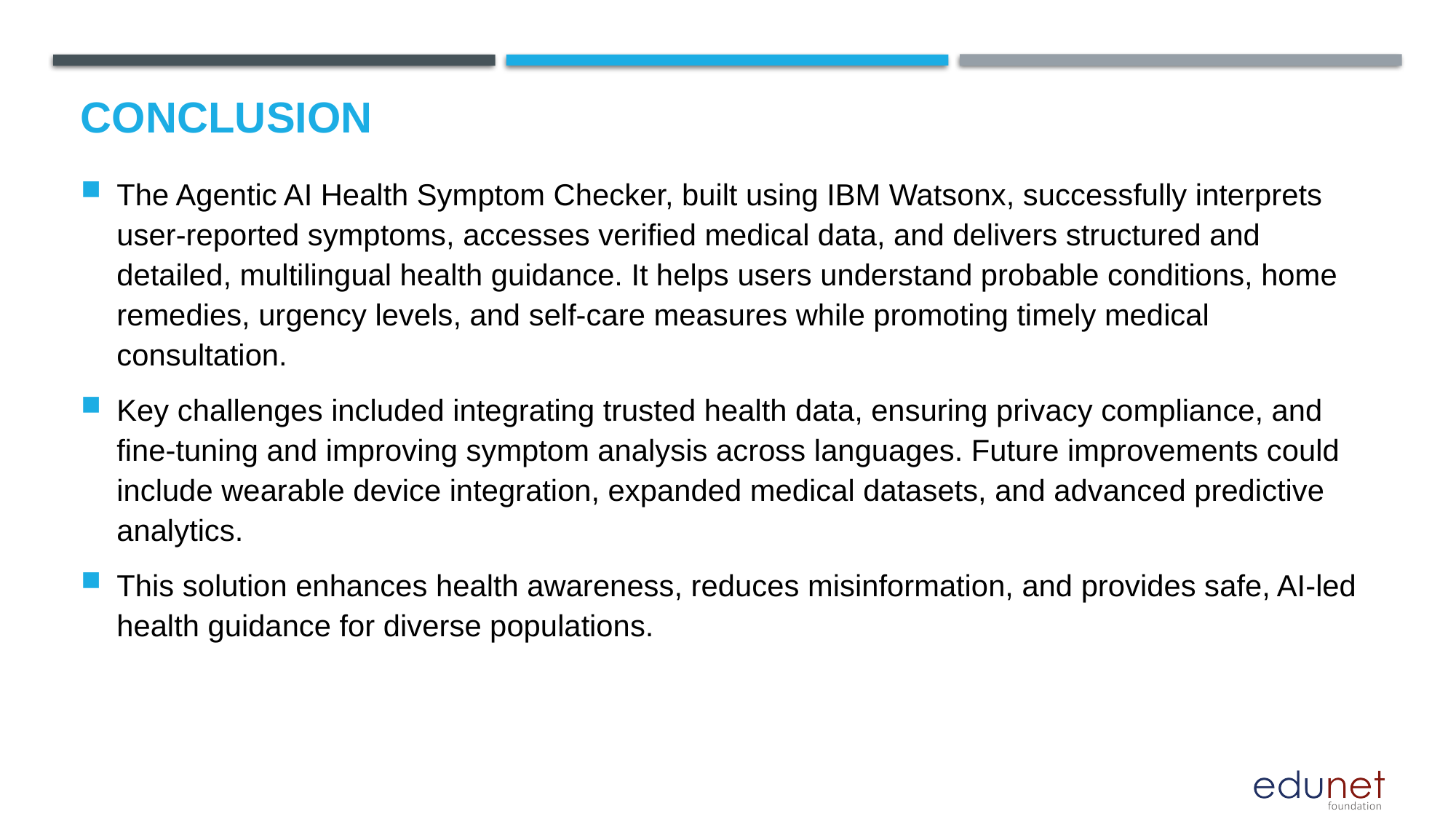

# Conclusion
The Agentic AI Health Symptom Checker, built using IBM Watsonx, successfully interprets user‑reported symptoms, accesses verified medical data, and delivers structured and detailed, multilingual health guidance. It helps users understand probable conditions, home remedies, urgency levels, and self‑care measures while promoting timely medical consultation.
Key challenges included integrating trusted health data, ensuring privacy compliance, and fine‑tuning and improving symptom analysis across languages. Future improvements could include wearable device integration, expanded medical datasets, and advanced predictive analytics.
This solution enhances health awareness, reduces misinformation, and provides safe, AI‑led health guidance for diverse populations.